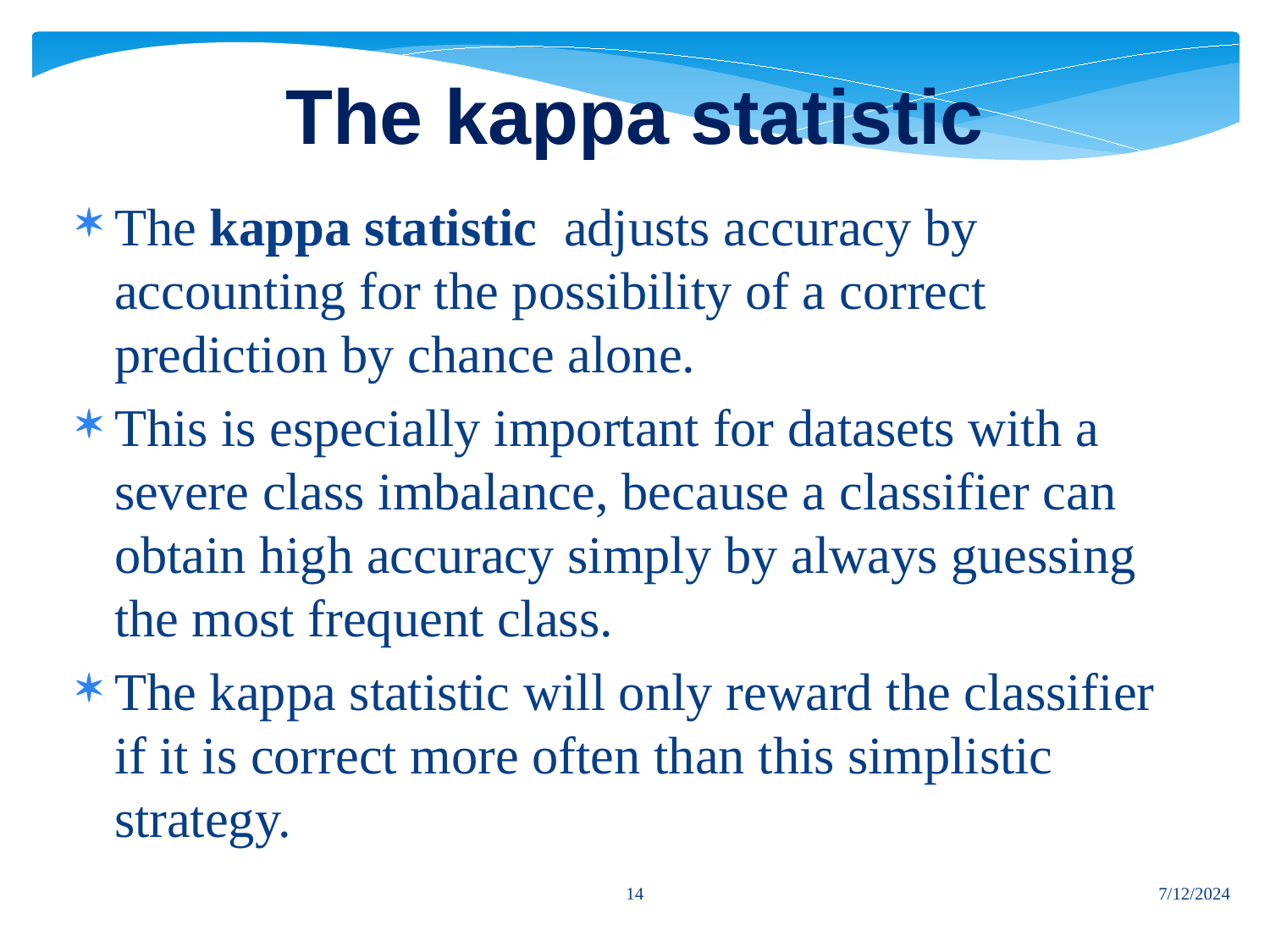

# The kappa statistic
The kappa statistic  adjusts accuracy by accounting for the possibility of a correct prediction by chance alone.
This is especially important for datasets with a severe class imbalance, because a classifier can obtain high accuracy simply by always guessing the most frequent class.
The kappa statistic will only reward the classifier if it is correct more often than this simplistic strategy.
14

7/12/2024